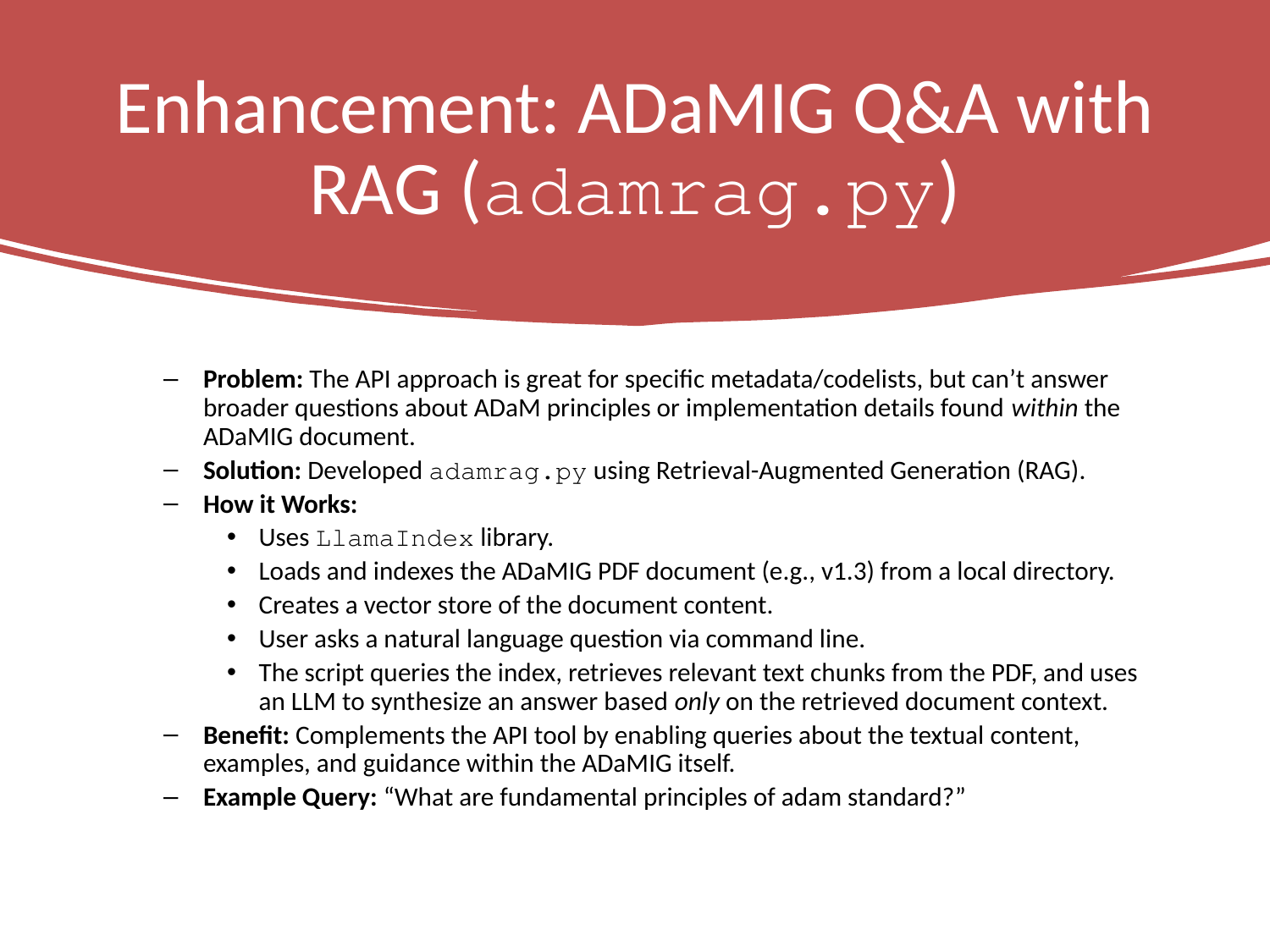

# Enhancement: ADaMIG Q&A with RAG (adamrag.py)
Problem: The API approach is great for specific metadata/codelists, but can’t answer broader questions about ADaM principles or implementation details found within the ADaMIG document.
Solution: Developed adamrag.py using Retrieval-Augmented Generation (RAG).
How it Works:
Uses LlamaIndex library.
Loads and indexes the ADaMIG PDF document (e.g., v1.3) from a local directory.
Creates a vector store of the document content.
User asks a natural language question via command line.
The script queries the index, retrieves relevant text chunks from the PDF, and uses an LLM to synthesize an answer based only on the retrieved document context.
Benefit: Complements the API tool by enabling queries about the textual content, examples, and guidance within the ADaMIG itself.
Example Query: “What are fundamental principles of adam standard?”